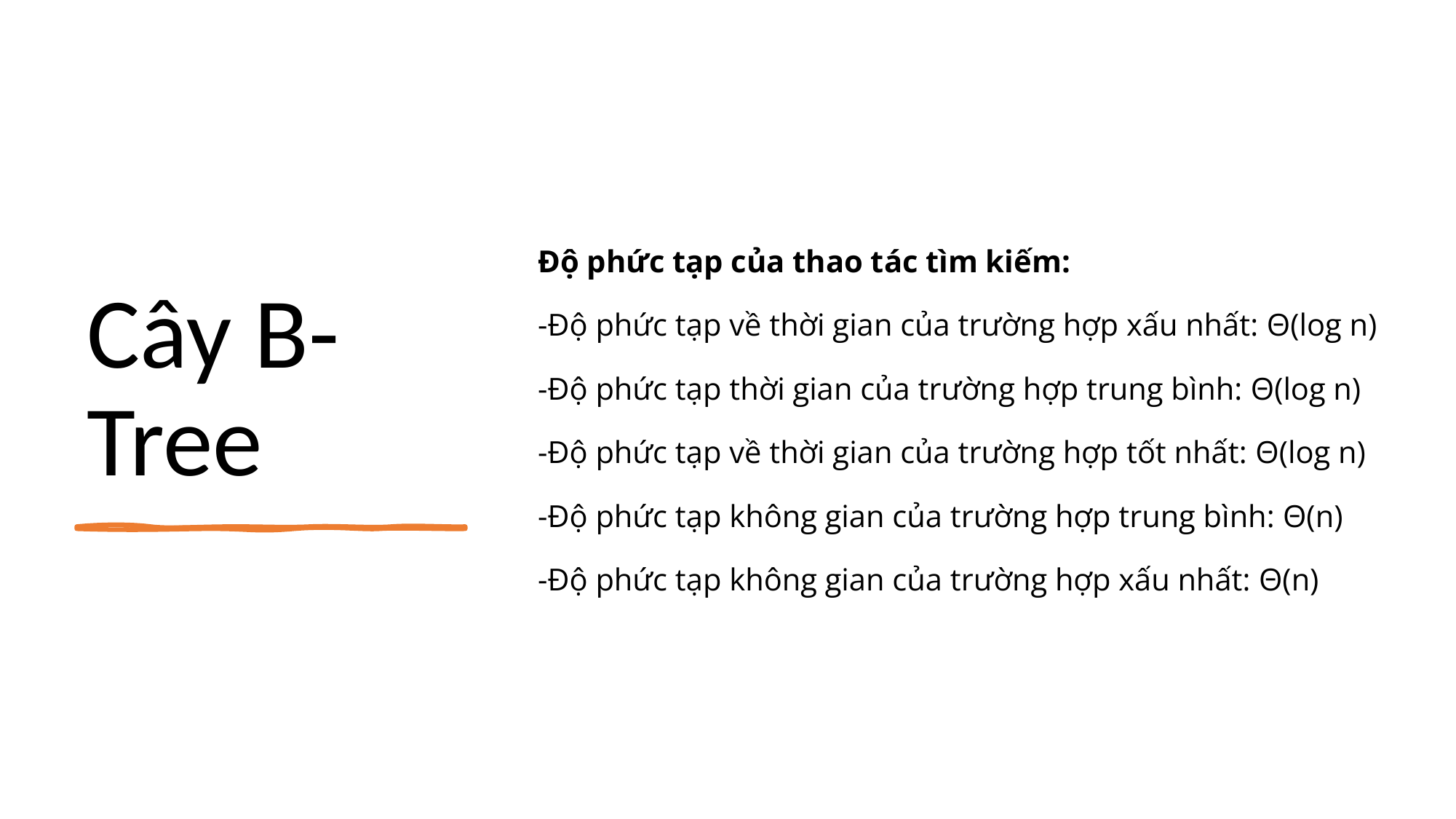

Cây B-Tree
Độ phức tạp của thao tác tìm kiếm:
-Độ phức tạp về thời gian của trường hợp xấu nhất: Θ(log n)
-Độ phức tạp thời gian của trường hợp trung bình: Θ(log n)
-Độ phức tạp về thời gian của trường hợp tốt nhất: Θ(log n)
-Độ phức tạp không gian của trường hợp trung bình: Θ(n)
-Độ phức tạp không gian của trường hợp xấu nhất: Θ(n)